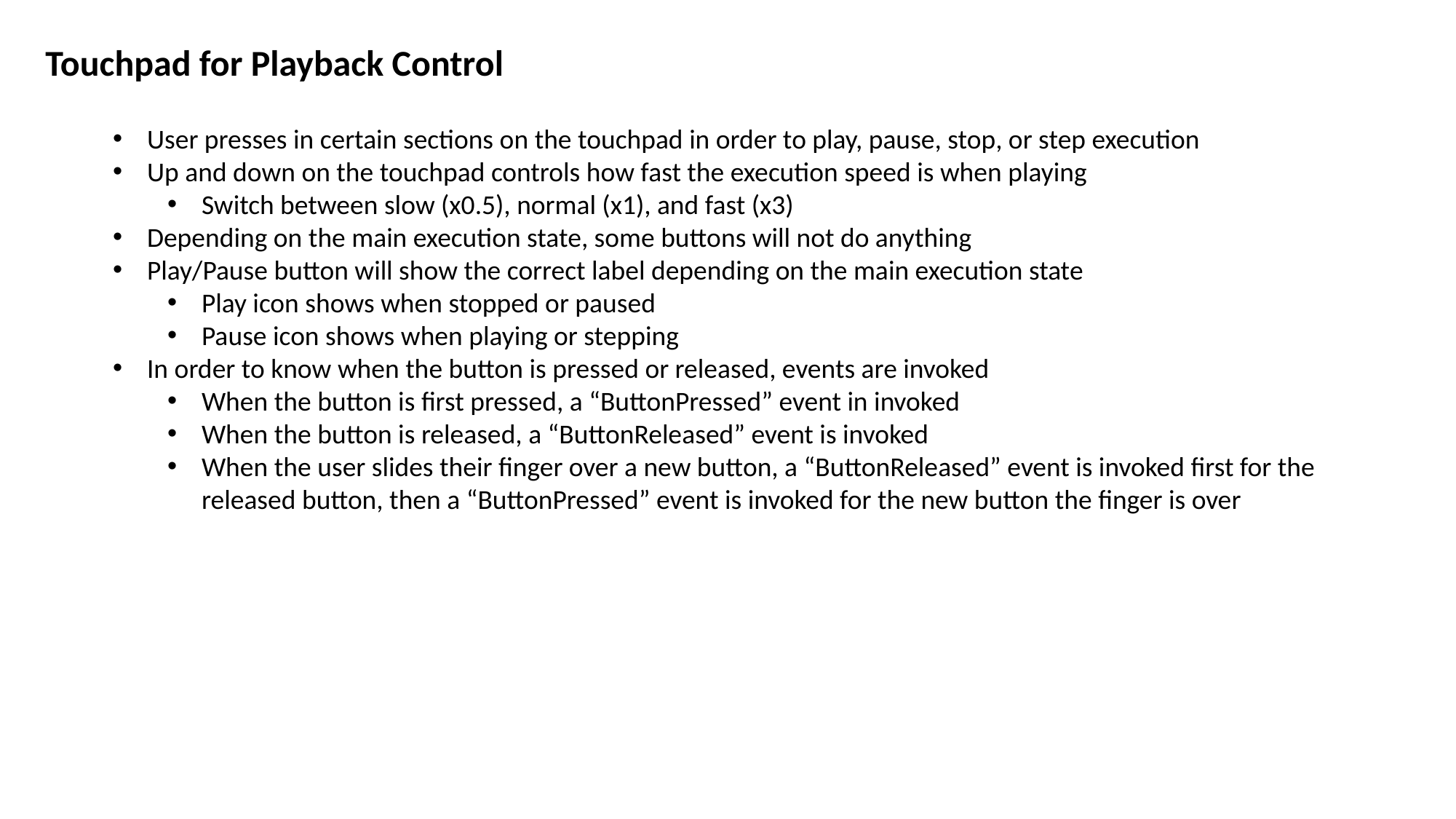

Touchpad for Playback Control
User presses in certain sections on the touchpad in order to play, pause, stop, or step execution
Up and down on the touchpad controls how fast the execution speed is when playing
Switch between slow (x0.5), normal (x1), and fast (x3)
Depending on the main execution state, some buttons will not do anything
Play/Pause button will show the correct label depending on the main execution state
Play icon shows when stopped or paused
Pause icon shows when playing or stepping
In order to know when the button is pressed or released, events are invoked
When the button is first pressed, a “ButtonPressed” event in invoked
When the button is released, a “ButtonReleased” event is invoked
When the user slides their finger over a new button, a “ButtonReleased” event is invoked first for the
released button, then a “ButtonPressed” event is invoked for the new button the finger is over